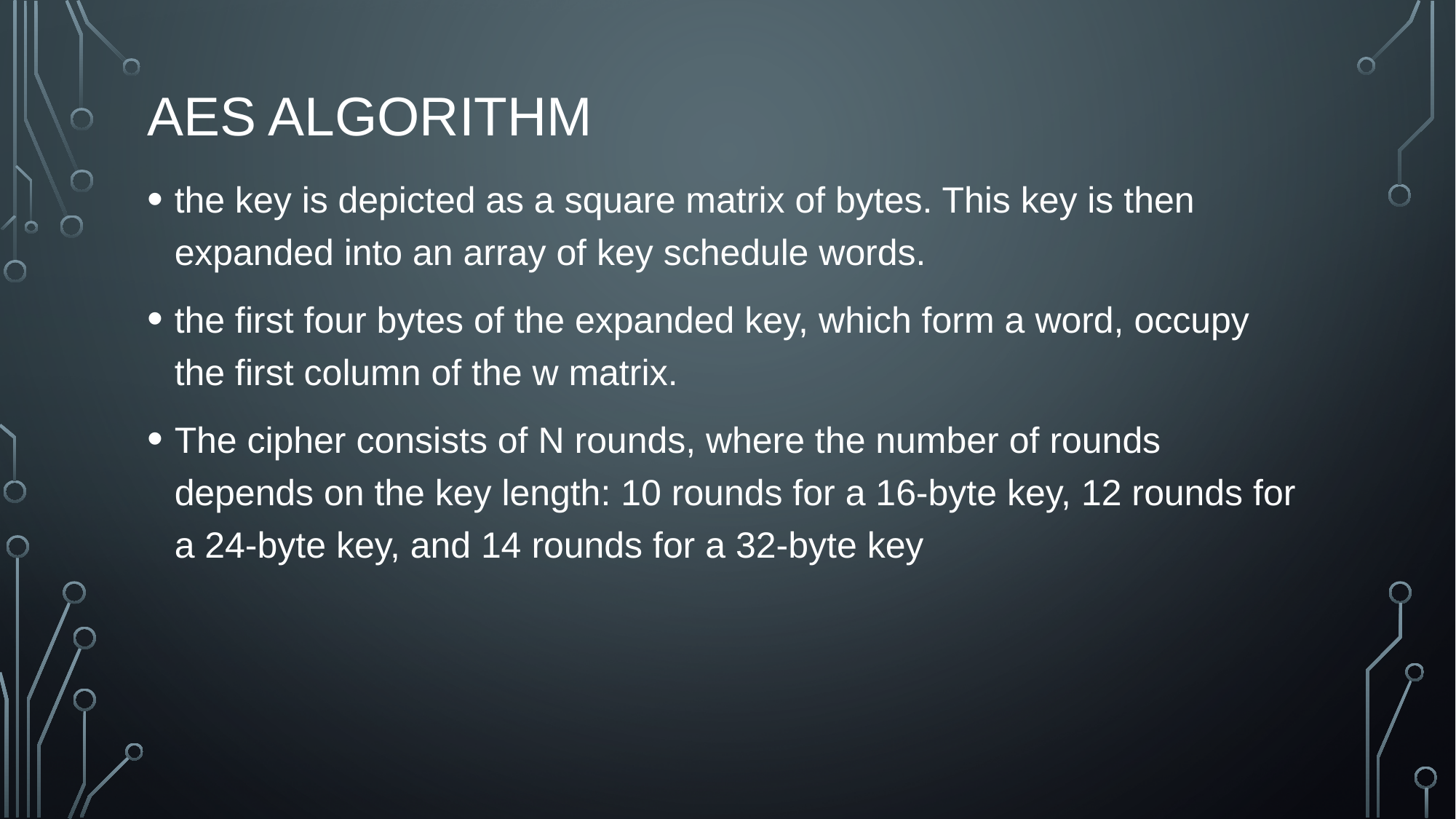

# Aes algorithm
the key is depicted as a square matrix of bytes. This key is then expanded into an array of key schedule words.
the first four bytes of the expanded key, which form a word, occupy the first column of the w matrix.
The cipher consists of N rounds, where the number of rounds depends on the key length: 10 rounds for a 16-byte key, 12 rounds for a 24-byte key, and 14 rounds for a 32-byte key